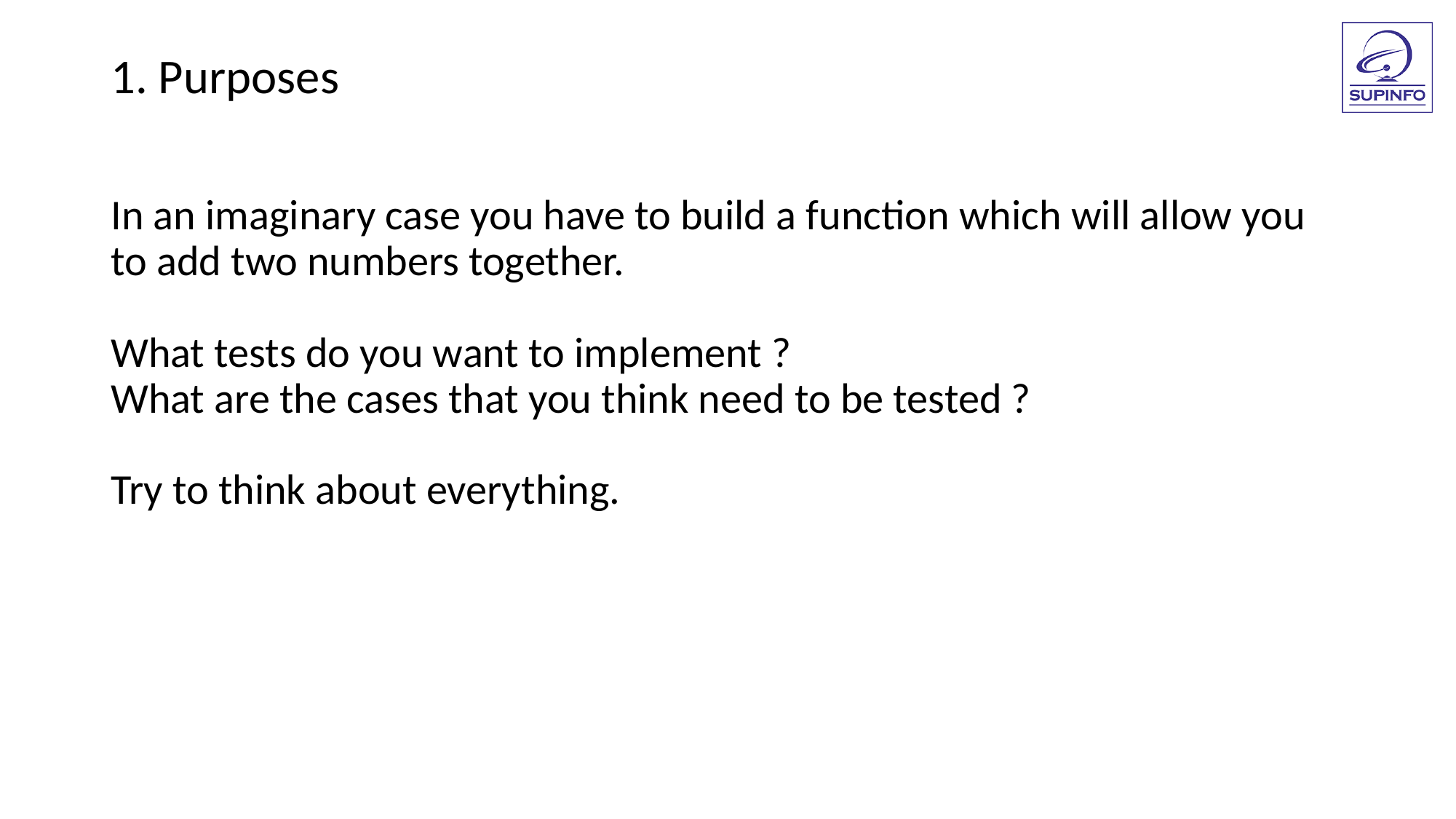

1. Purposes
In an imaginary case you have to build a function which will allow you to add two numbers together.

What tests do you want to implement ?
What are the cases that you think need to be tested ?

Try to think about everything.